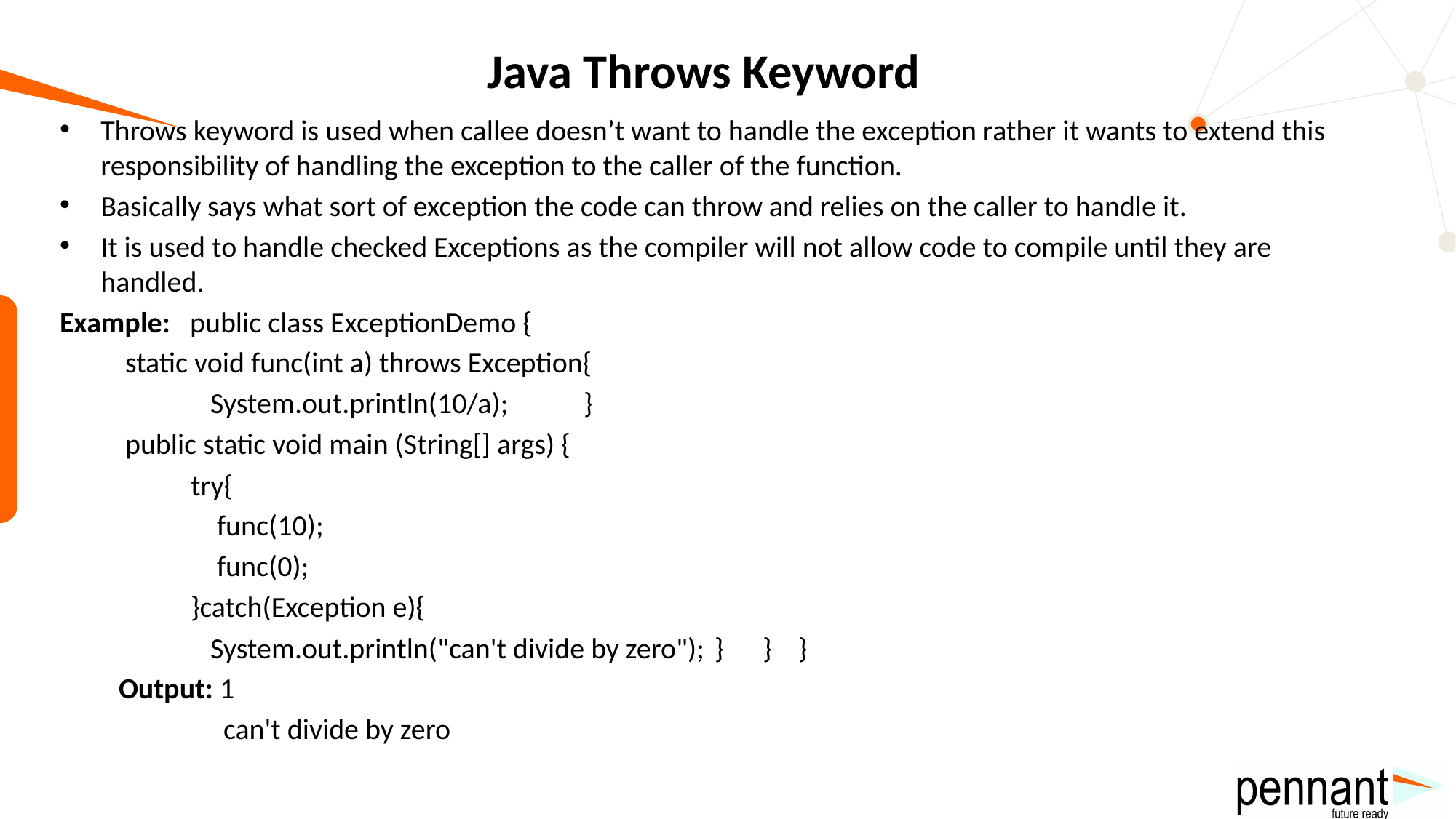

# Java Throws Keyword
Throws keyword is used when callee doesn’t want to handle the exception rather it wants to extend this responsibility of handling the exception to the caller of the function.
Basically says what sort of exception the code can throw and relies on the caller to handle it.
It is used to handle checked Exceptions as the compiler will not allow code to compile until they are handled.
Example:   public class ExceptionDemo {
	static void func(int a) throws Exception{
		   System.out.println(10/a);  	}
	public static void main (String[] args) {
		try{
		    func(10);
		    func(0);
		}catch(Exception e){
		   System.out.println("can't divide by zero");	}      }    }
         Output: 1
                         can't divide by zero